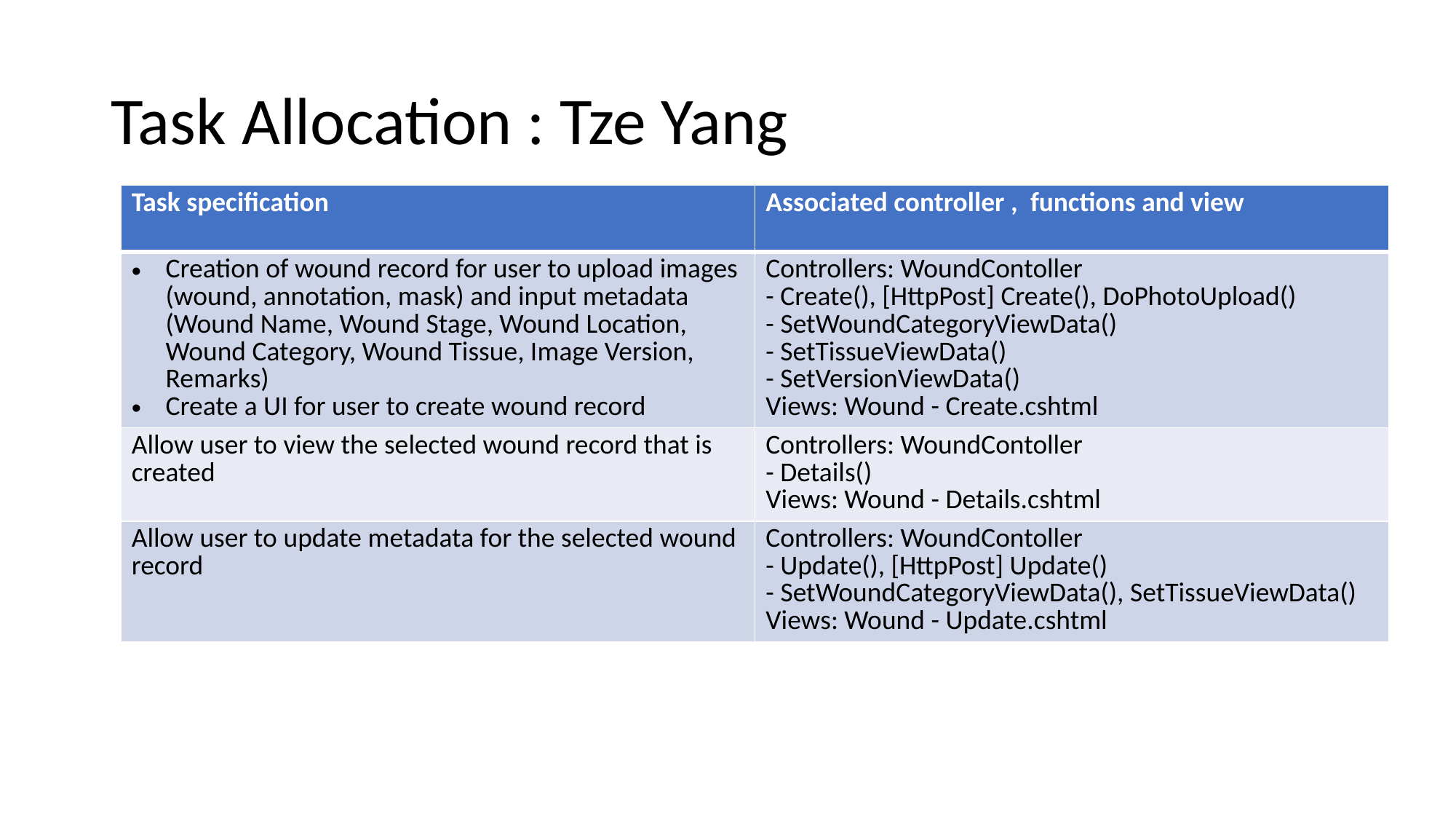

# Task Allocation : Tze Yang
| Task specification | Associated controller ,  functions and view |
| --- | --- |
| Creation of wound record for user to upload images (wound, annotation, mask) and input metadata (Wound Name, Wound Stage, Wound Location, Wound Category, Wound Tissue, Image Version, Remarks) Create a UI for user to create wound record | Controllers: WoundContoller - Create(), [HttpPost] Create(), DoPhotoUpload() - SetWoundCategoryViewData() - SetTissueViewData() - SetVersionViewData() Views: Wound - Create.cshtml |
| Allow user to view the selected wound record that is created | Controllers: WoundContoller  - Details() Views: Wound - Details.cshtml |
| Allow user to update metadata for the selected wound record | Controllers: WoundContoller - Update(), [HttpPost] Update() - SetWoundCategoryViewData(), SetTissueViewData() Views: Wound - Update.cshtml |